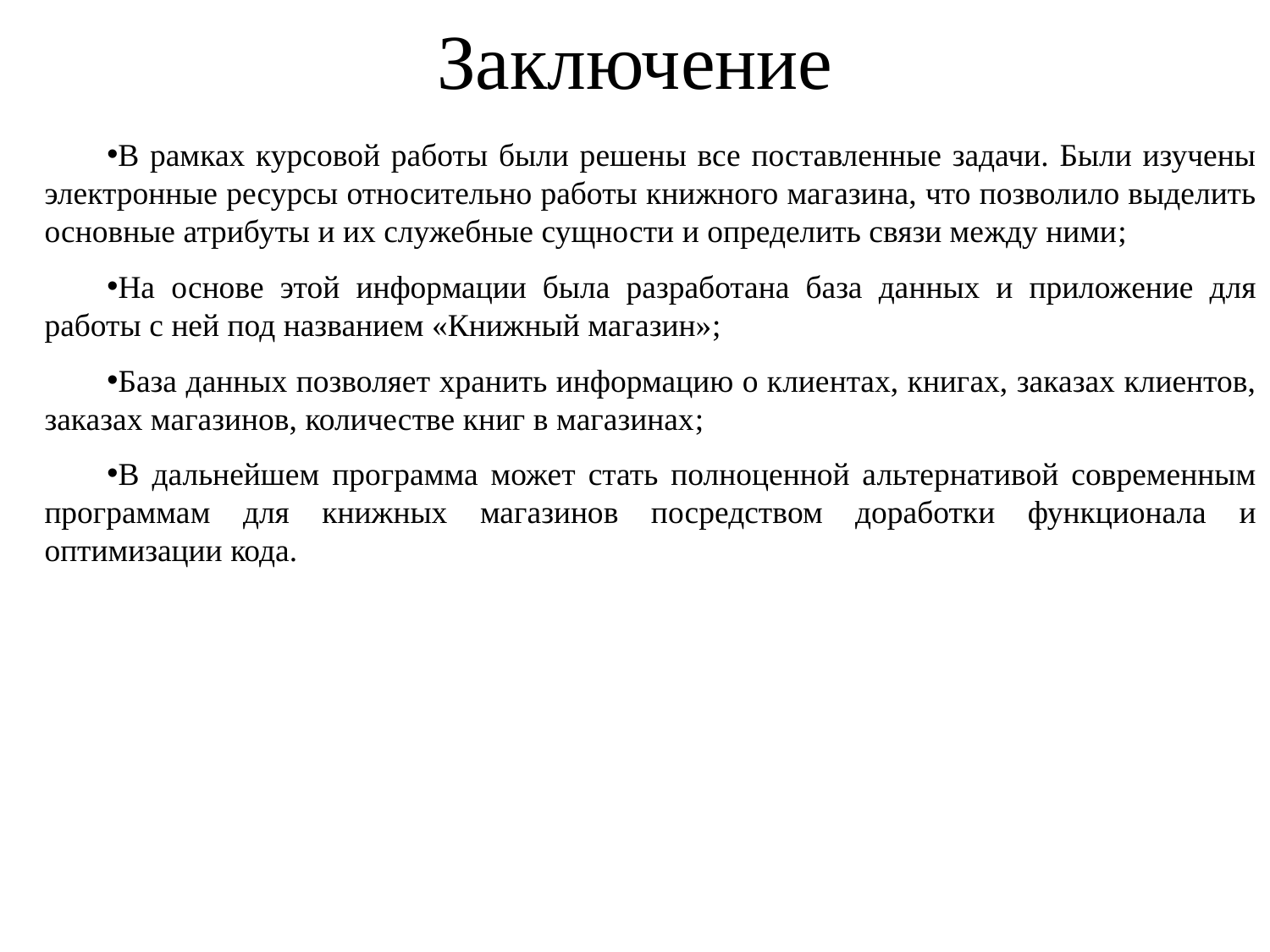

# Заключение
В рамках курсовой работы были решены все поставленные задачи. Были изучены электронные ресурсы относительно работы книжного магазина, что позволило выделить основные атрибуты и их служебные сущности и определить связи между ними;
На основе этой информации была разработана база данных и приложение для работы с ней под названием «Книжный магазин»;
База данных позволяет хранить информацию о клиентах, книгах, заказах клиентов, заказах магазинов, количестве книг в магазинах;
В дальнейшем программа может стать полноценной альтернативой современным программам для книжных магазинов посредством доработки функционала и оптимизации кода.